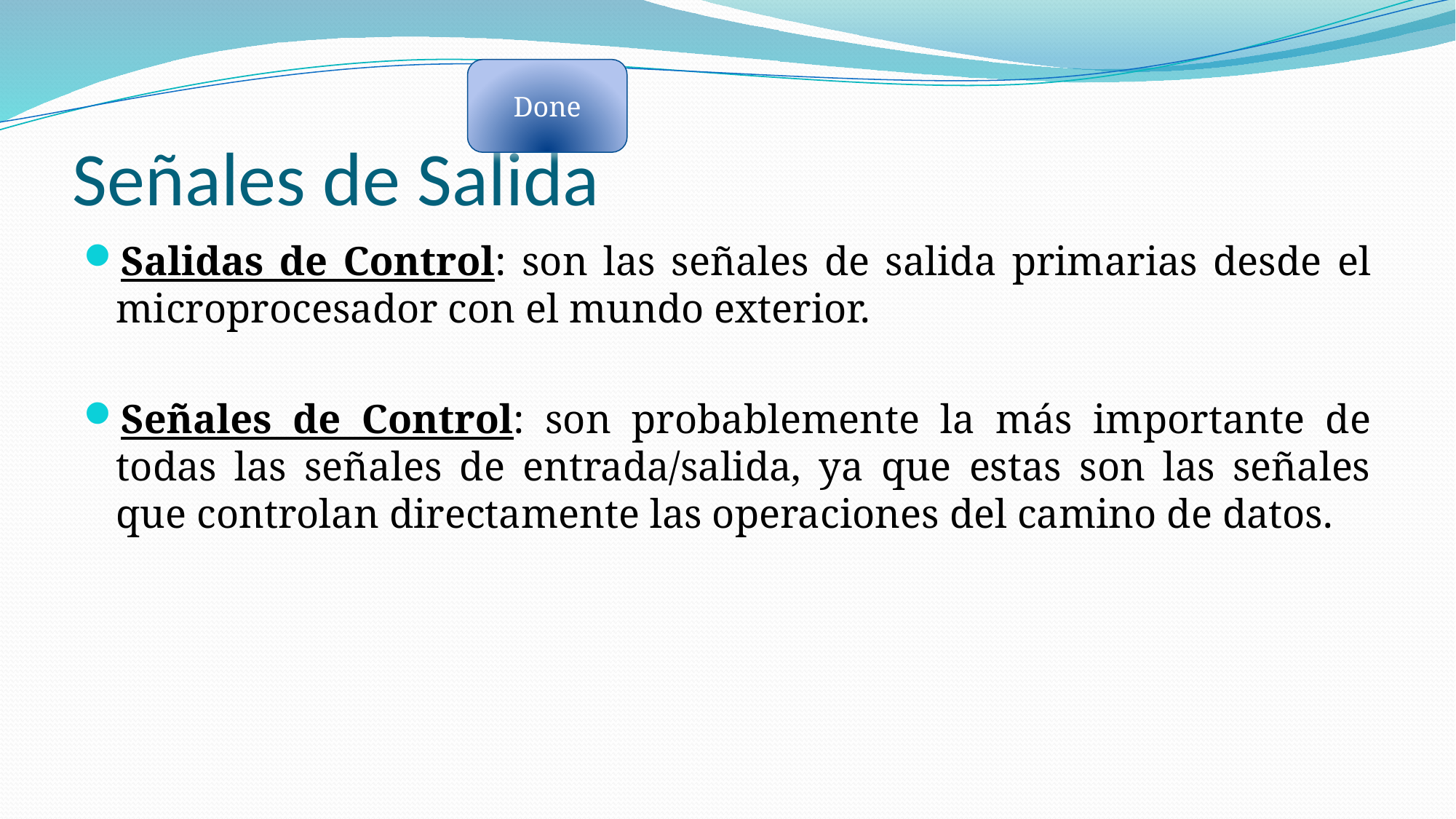

Done
# Señales de Salida
Salidas de Control: son las señales de salida primarias desde el microprocesador con el mundo exterior.

Señales de Control: son probablemente la más importante de todas las señales de entrada/salida, ya que estas son las señales que controlan directamente las operaciones del camino de datos.